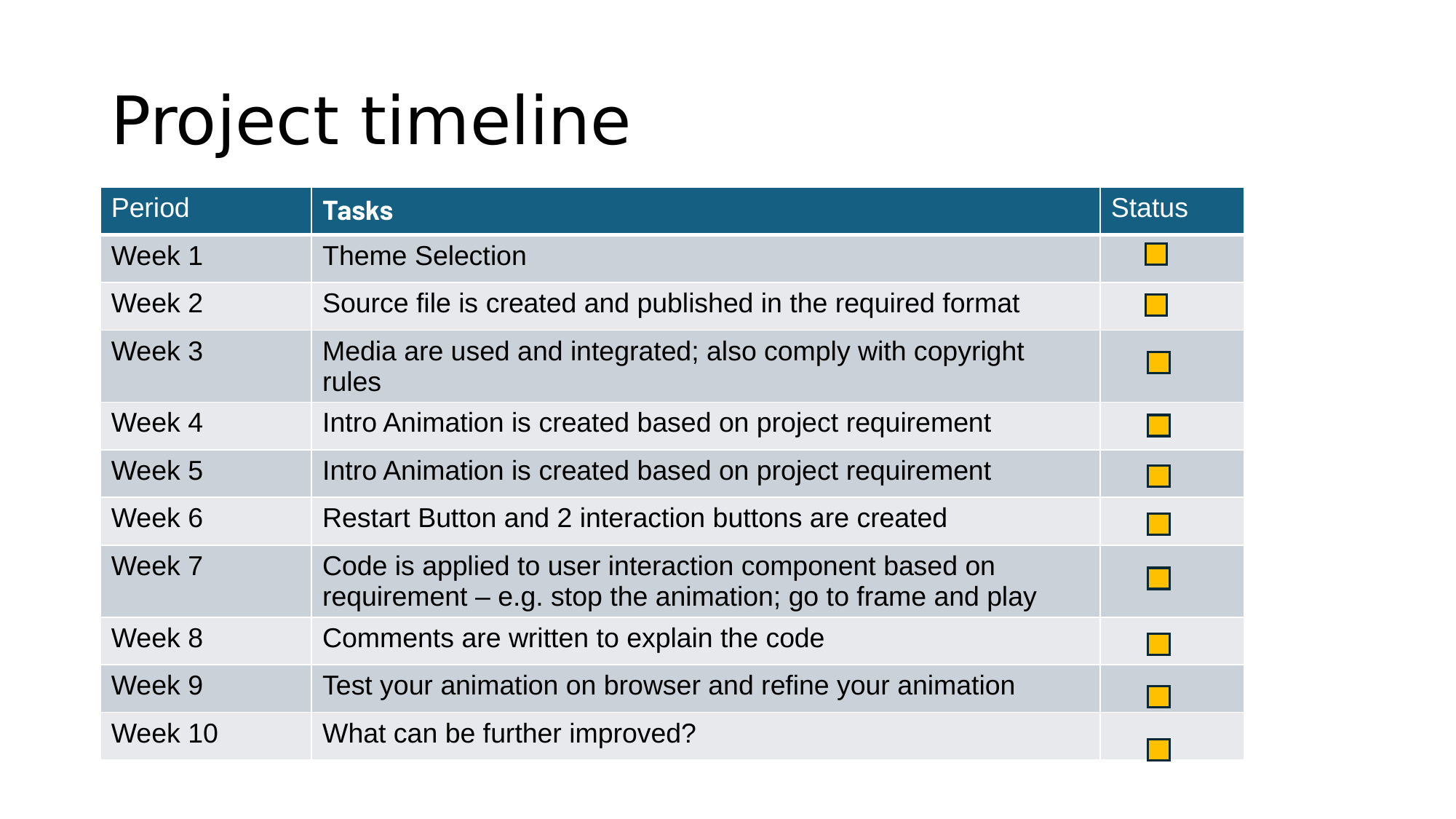

# Project timeline
| Period | Tasks | Status |
| --- | --- | --- |
| Week 1 | Theme Selection |  |
| Week 2 | Source file is created and published in the required format |  |
| Week 3 | Media are used and integrated; also comply with copyright rules |  |
| Week 4 | Intro Animation is created based on project requirement |  |
| Week 5 | Intro Animation is created based on project requirement |  |
| Week 6 | Restart Button and 2 interaction buttons are created |  |
| Week 7 | Code is applied to user interaction component based on requirement – e.g. stop the animation; go to frame and play |  |
| Week 8 | Comments are written to explain the code |  |
| Week 9 | Test your animation on browser and refine your animation |  |
| Week 10 | What can be further improved? |  |